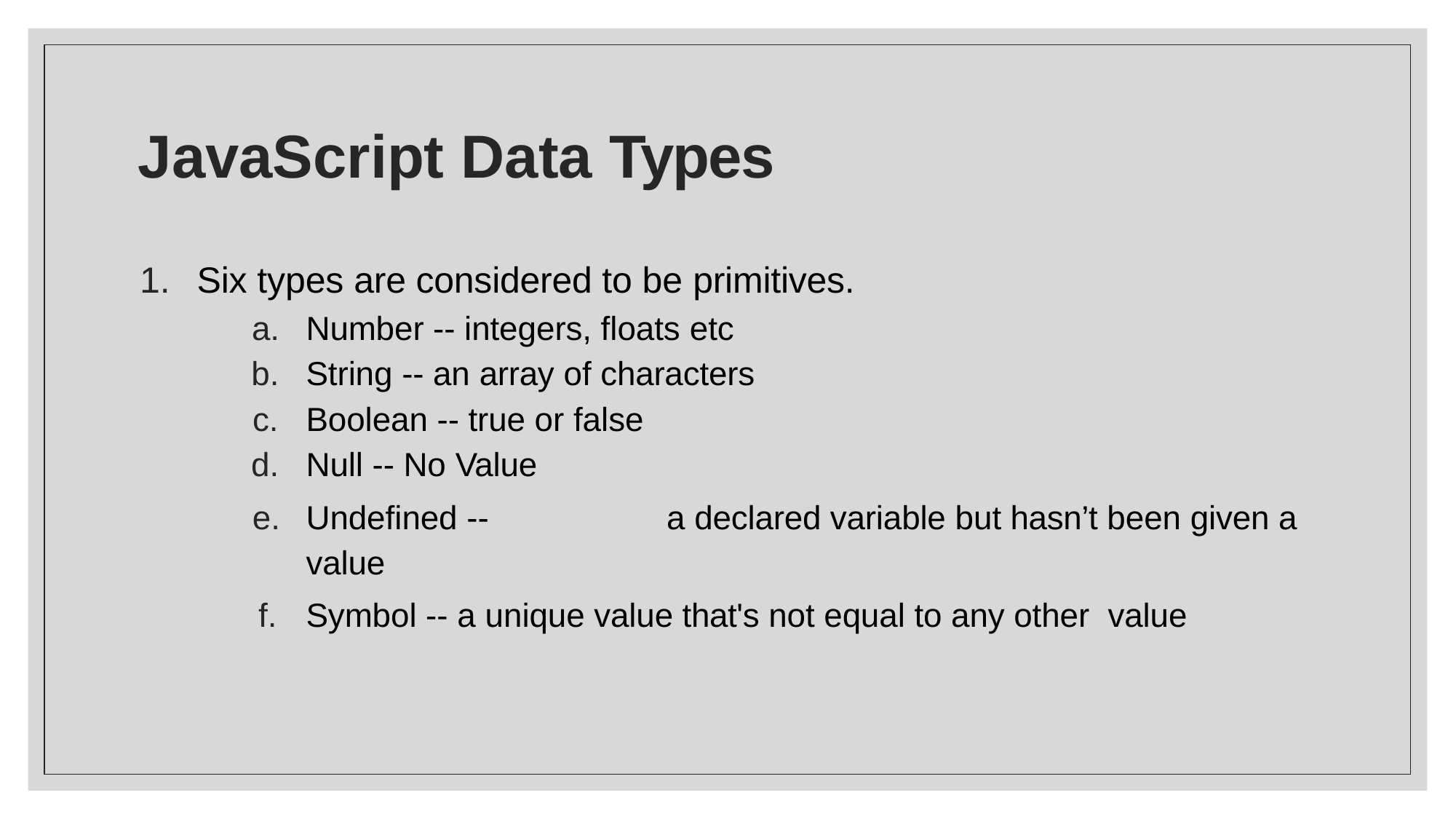

# JavaScript Data Types
Six types are considered to be primitives.
Number -- integers, ﬂoats etc
String -- an array of characters
Boolean -- true or false
Null -- No Value
Undeﬁned --	a declared variable but hasn’t been given a  value
Symbol -- a unique value that's not equal to any other  value